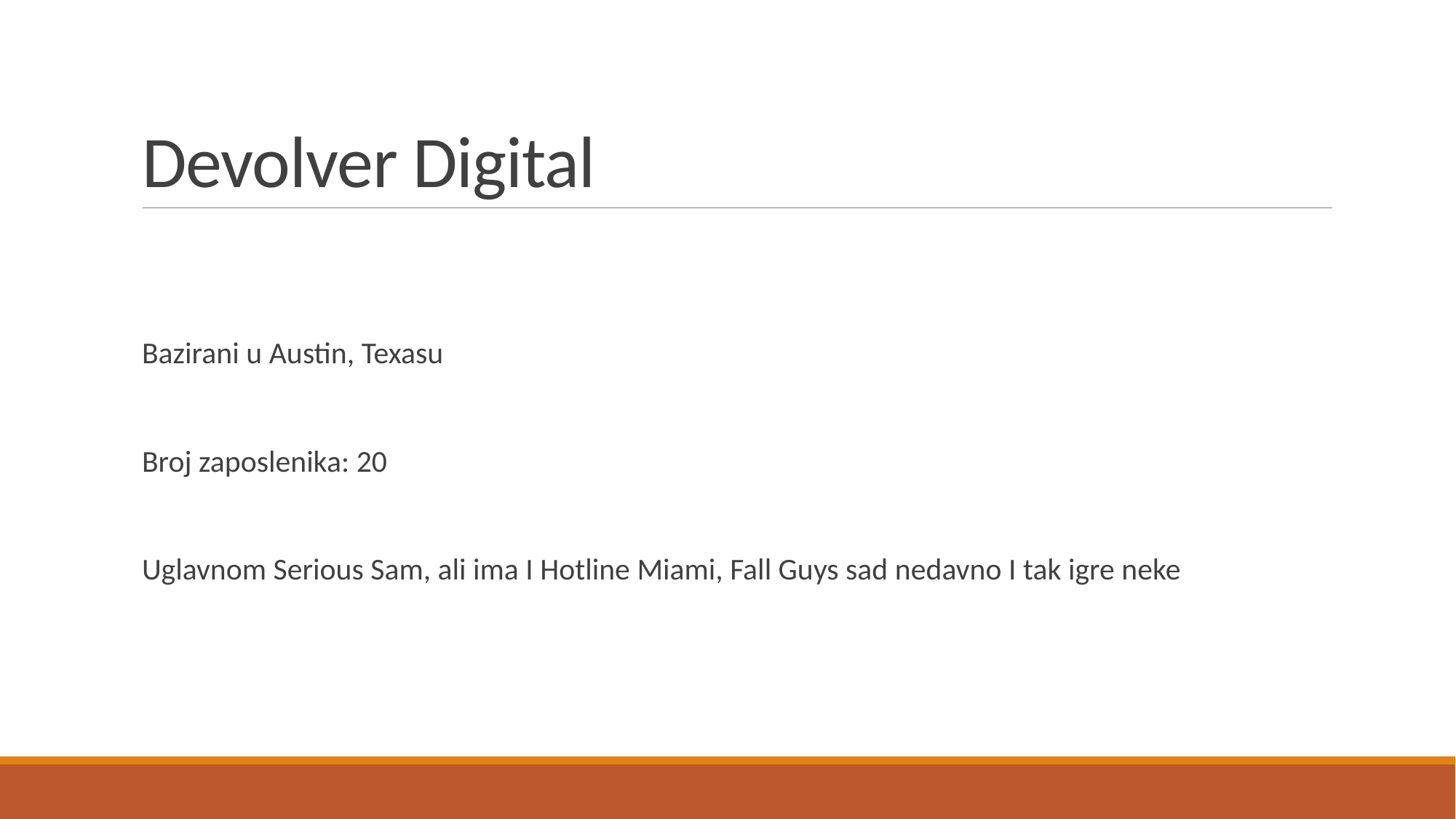

# Devolver Digital

Bazirani u Austin, Texasu

Broj zaposlenika: 20

Uglavnom Serious Sam, ali ima I Hotline Miami, Fall Guys sad nedavno I tak igre neke